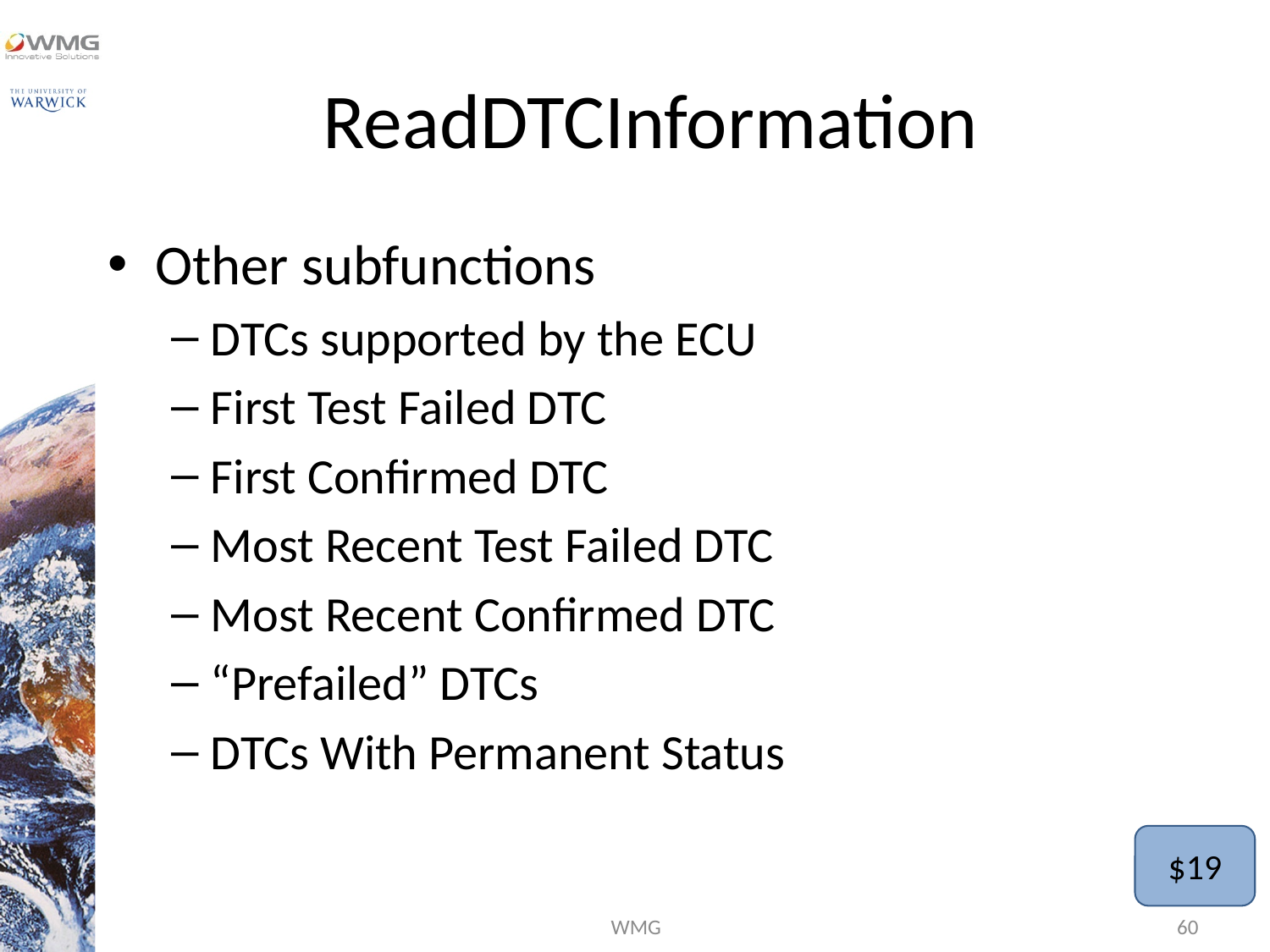

# ReadDTCInformation
Other subfunctions
DTCs supported by the ECU
First Test Failed DTC
First Confirmed DTC
Most Recent Test Failed DTC
Most Recent Confirmed DTC
“Prefailed” DTCs
DTCs With Permanent Status
$19
WMG
60